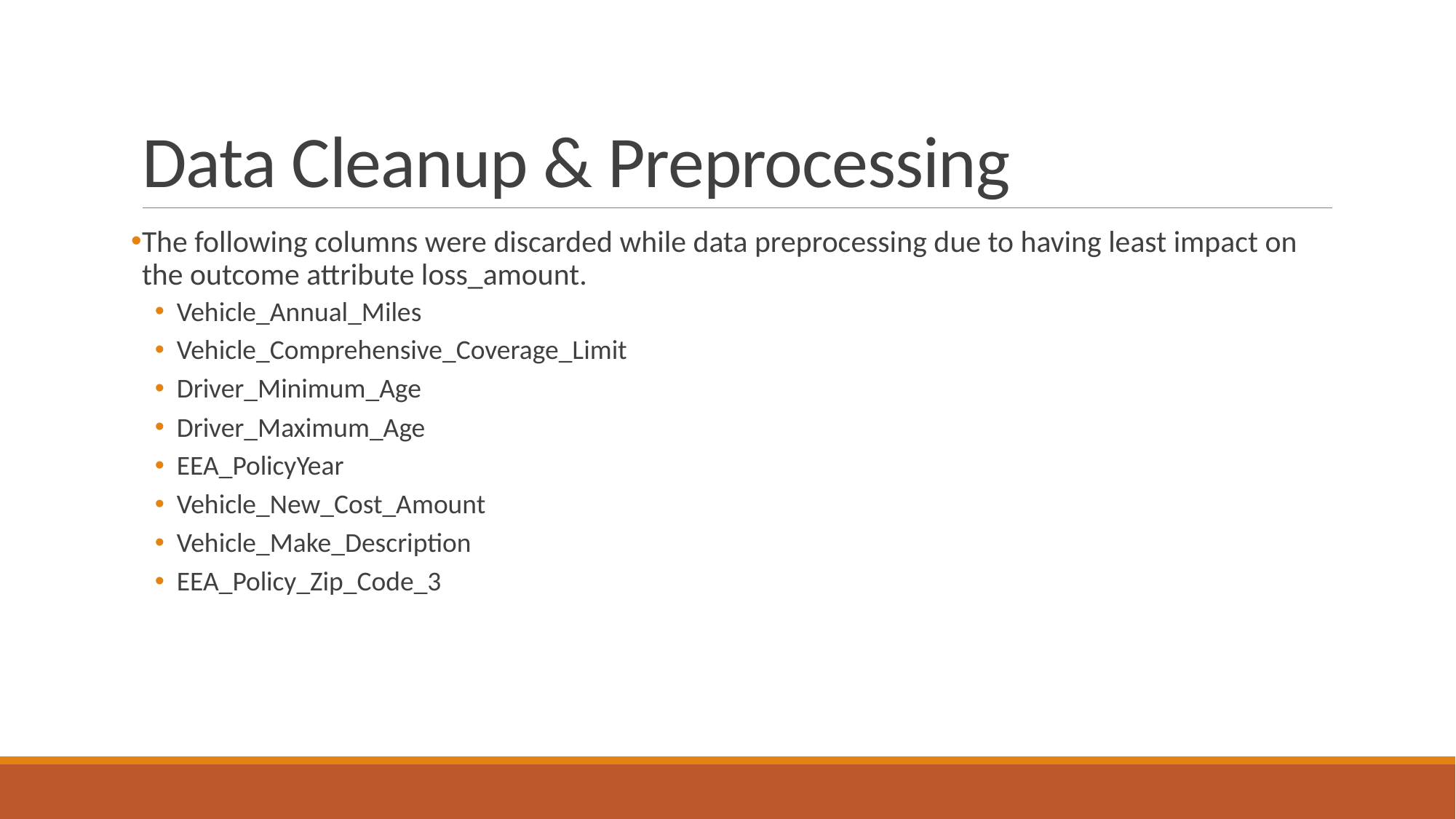

# Data Cleanup & Preprocessing
The following columns were discarded while data preprocessing due to having least impact on the outcome attribute loss_amount.
Vehicle_Annual_Miles
Vehicle_Comprehensive_Coverage_Limit
Driver_Minimum_Age
Driver_Maximum_Age
EEA_PolicyYear
Vehicle_New_Cost_Amount
Vehicle_Make_Description
EEA_Policy_Zip_Code_3